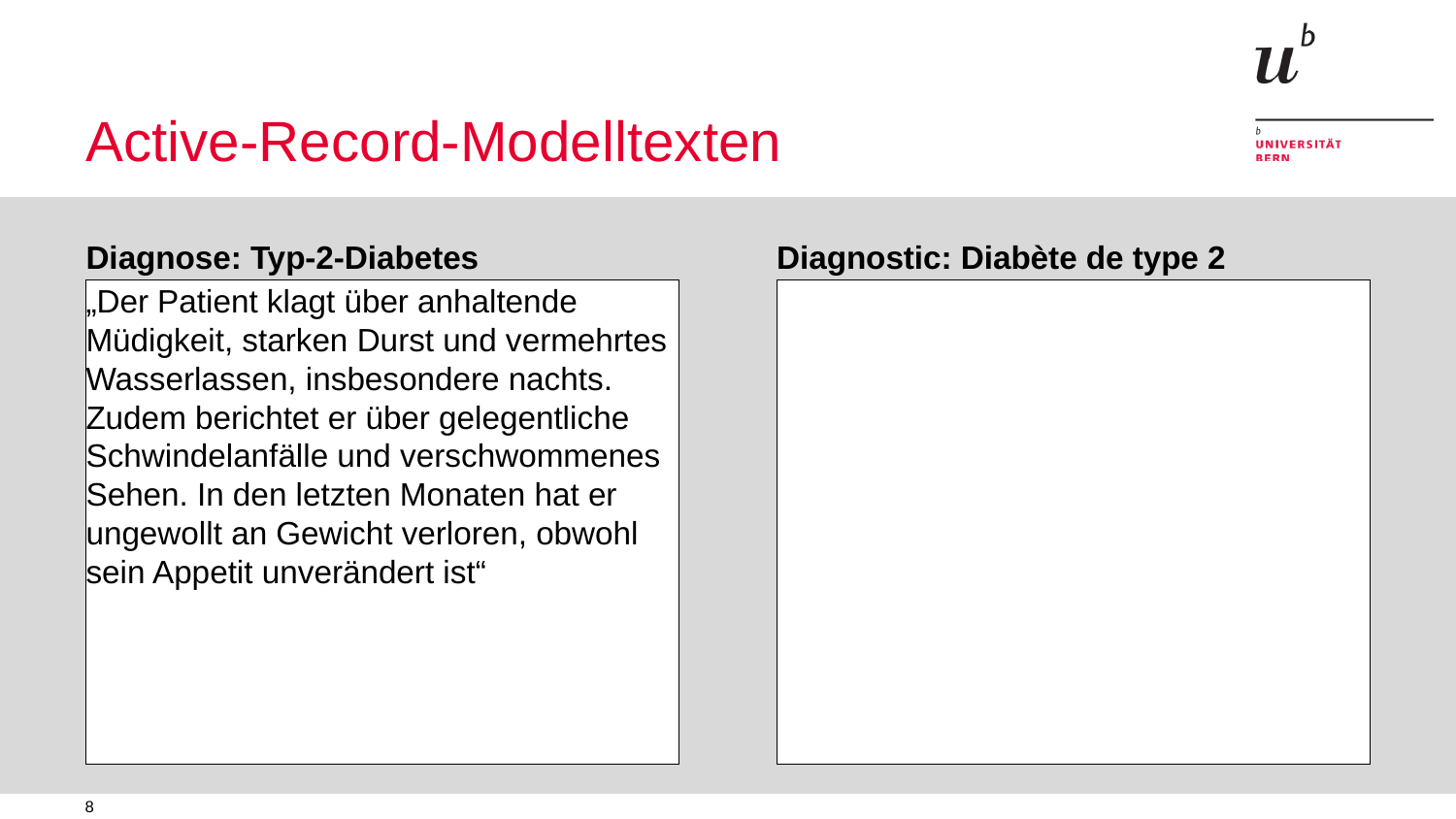

# Active-Record-Modelltexten
Diagnose: Typ-2-Diabetes
Diagnostic: Diabète de type 2
„Der Patient klagt über anhaltende Müdigkeit, starken Durst und vermehrtes Wasserlassen, insbesondere nachts. Zudem berichtet er über gelegentliche Schwindelanfälle und verschwommenes Sehen. In den letzten Monaten hat er ungewollt an Gewicht verloren, obwohl sein Appetit unverändert ist“